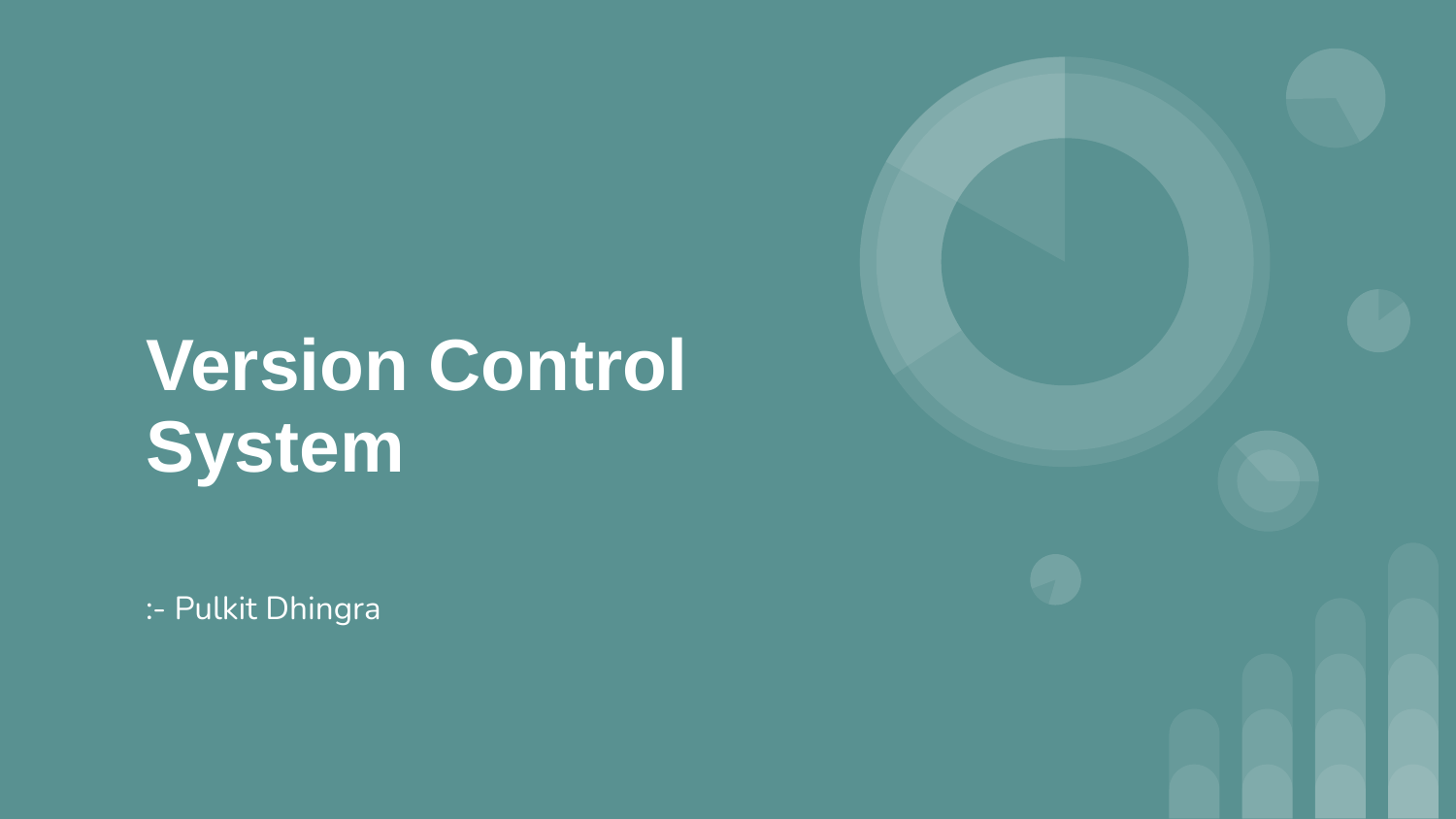

# Version Control System
:- Pulkit Dhingra